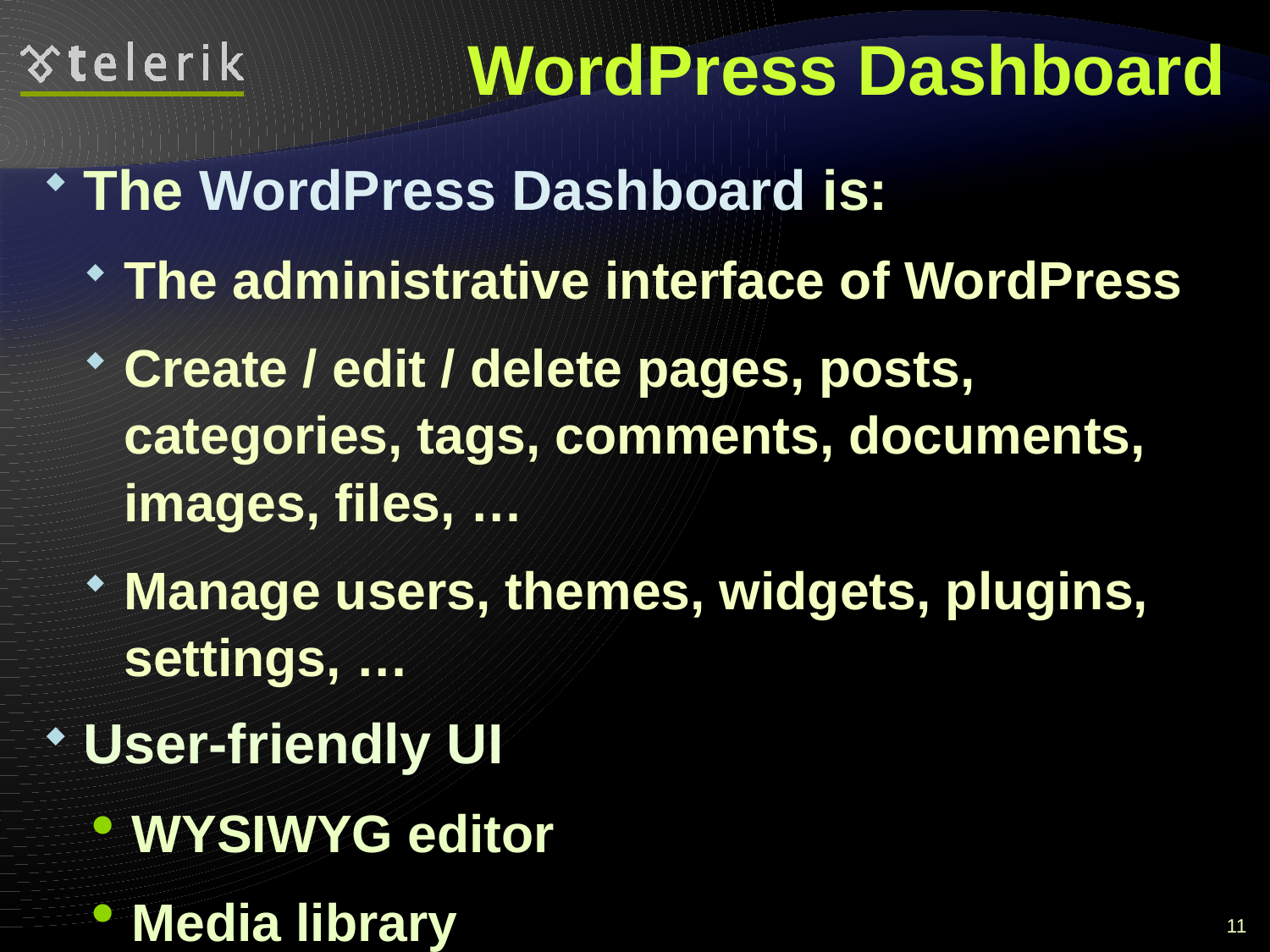

# WordPress Dashboard
The WordPress Dashboard is:
The administrative interface of WordPress
Create / edit / delete pages, posts, categories, tags, comments, documents, images, files, …
Manage users, themes, widgets, plugins, settings, …
User-friendly UI
WYSIWYG editor
Media library
11